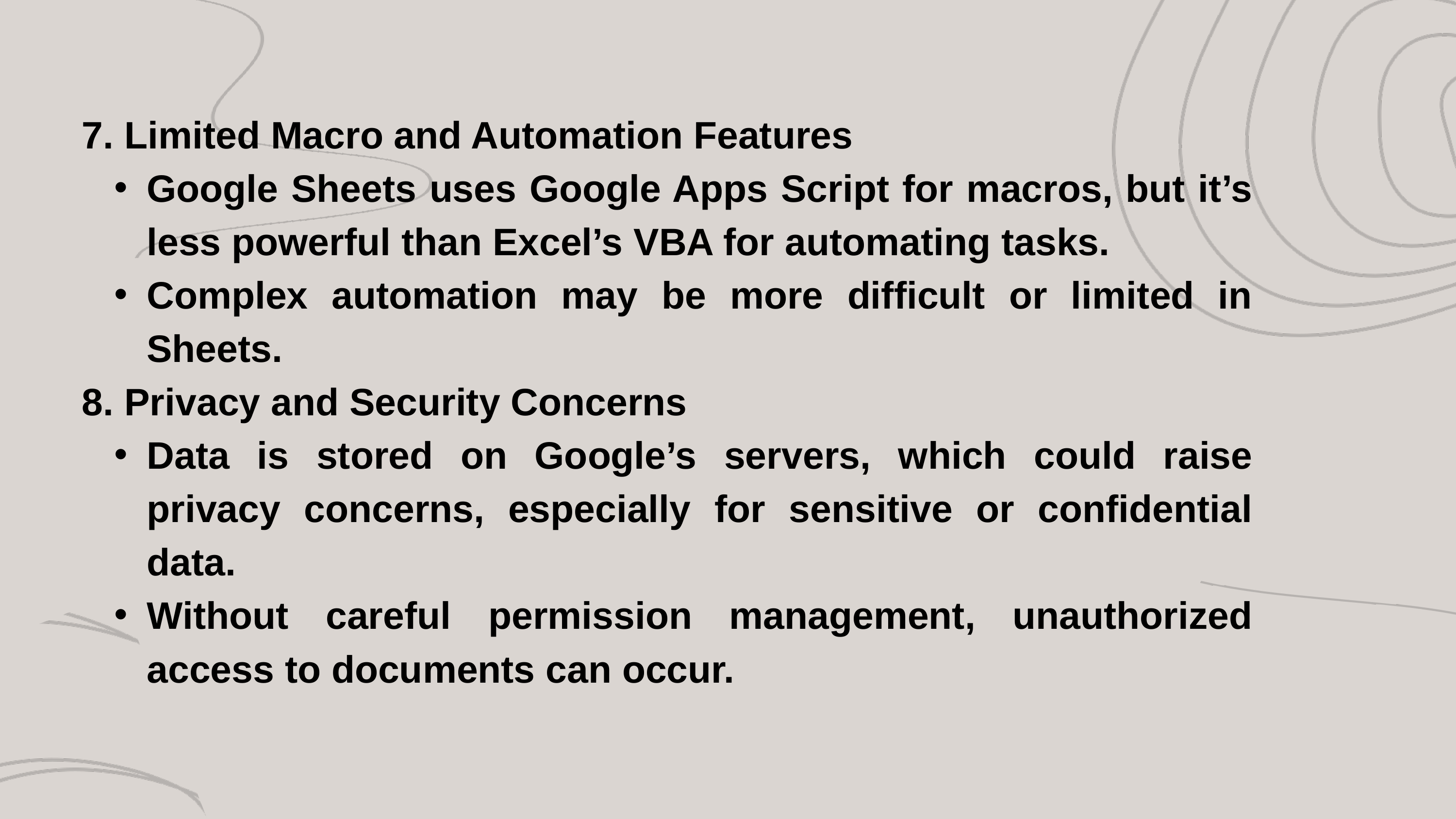

7. Limited Macro and Automation Features
Google Sheets uses Google Apps Script for macros, but it’s less powerful than Excel’s VBA for automating tasks.
Complex automation may be more difficult or limited in Sheets.
8. Privacy and Security Concerns
Data is stored on Google’s servers, which could raise privacy concerns, especially for sensitive or confidential data.
Without careful permission management, unauthorized access to documents can occur.